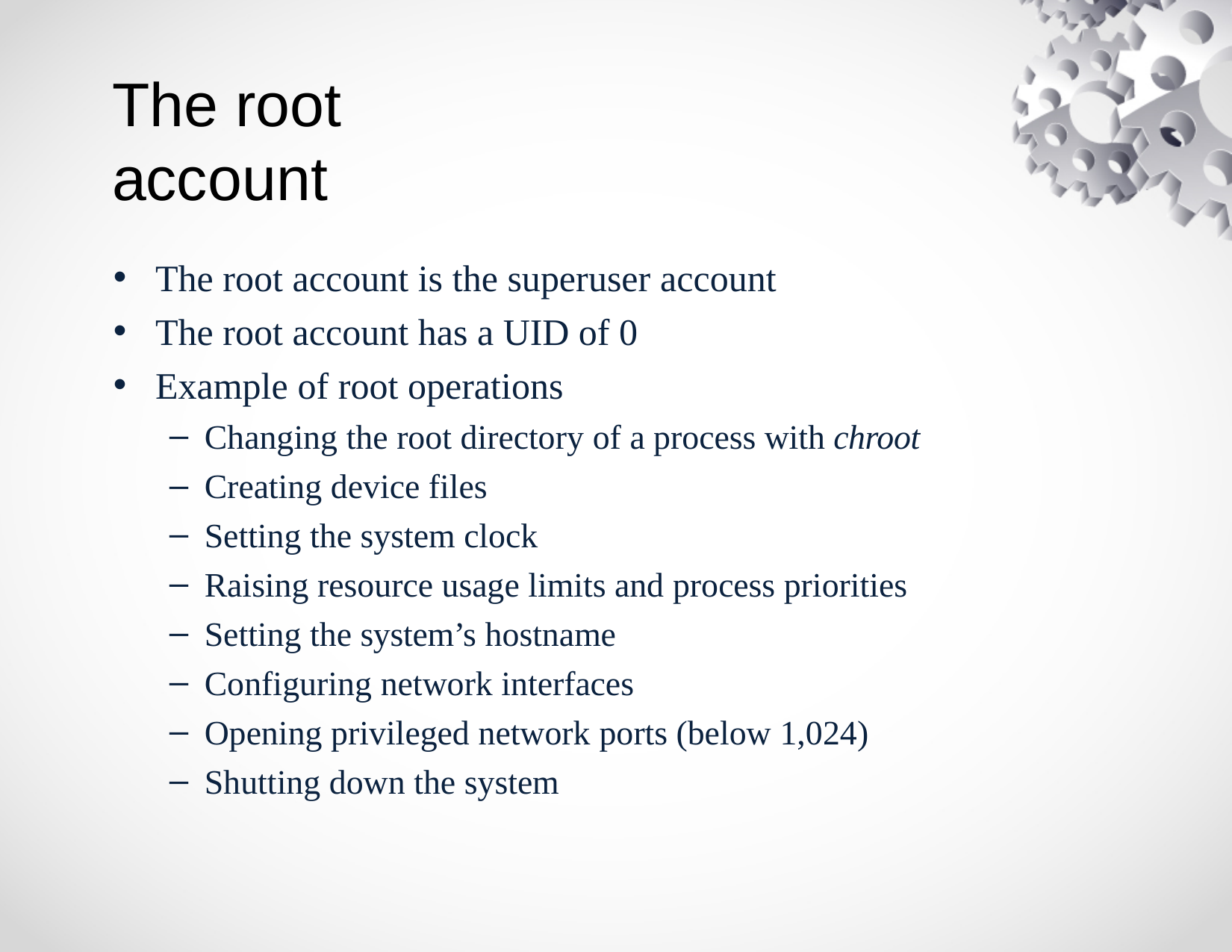

# The root account
The root account is the superuser account
The root account has a UID of 0
Example of root operations
Changing the root directory of a process with chroot
Creating device files
Setting the system clock
Raising resource usage limits and process priorities
Setting the system’s hostname
Configuring network interfaces
Opening privileged network ports (below 1,024)
Shutting down the system